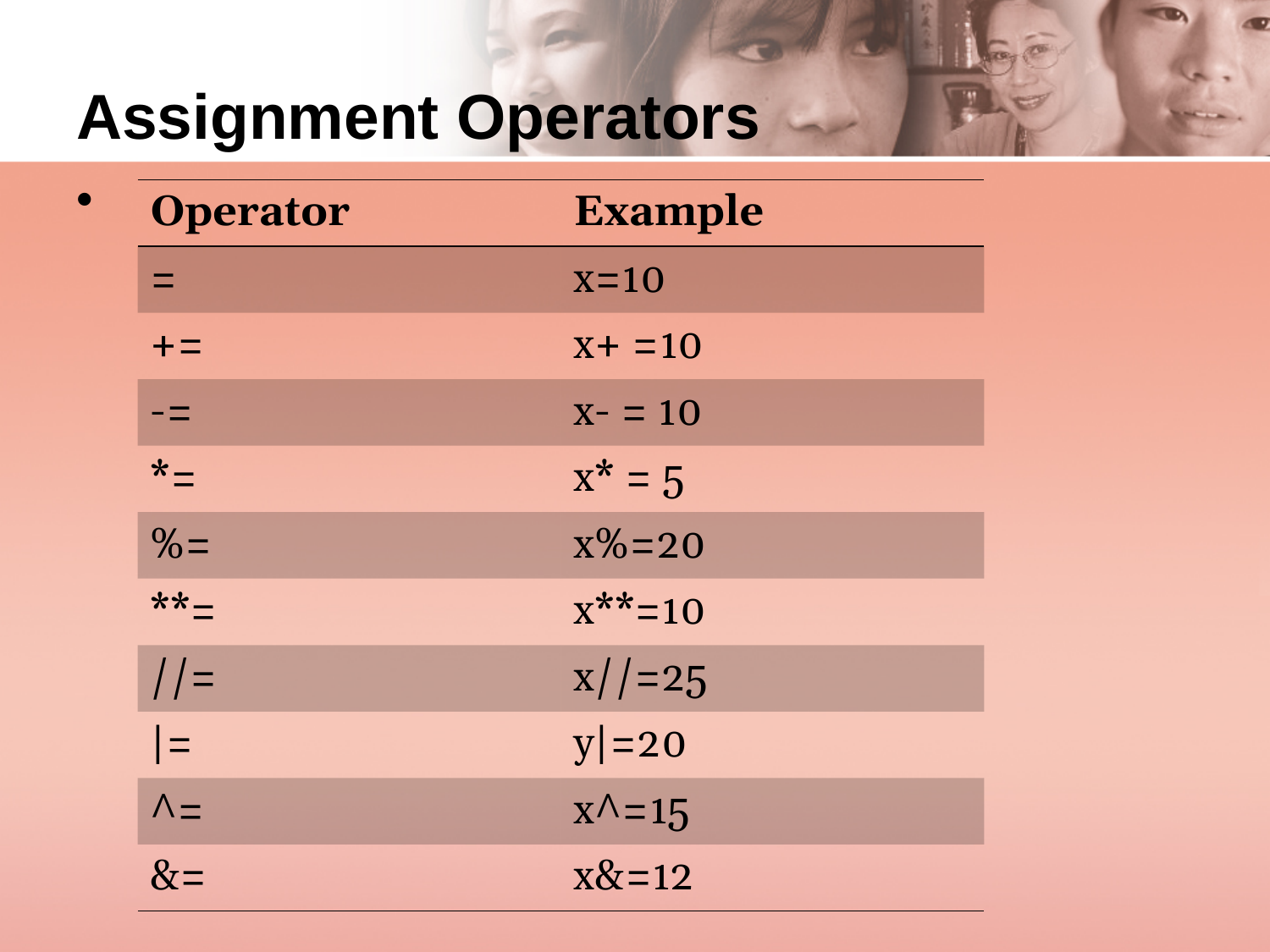

# Assignment Operators

| Operator | Example |
| --- | --- |
| = | x=10 |
| += | x+ =10 |
| -= | x- = 10 |
| \*= | x\* = 5 |
| %= | x%=20 |
| \*\*= | x\*\*=10 |
| //= | x//=25 |
| |= | y|=20 |
| ^= | x^=15 |
| &= | x&=12 |